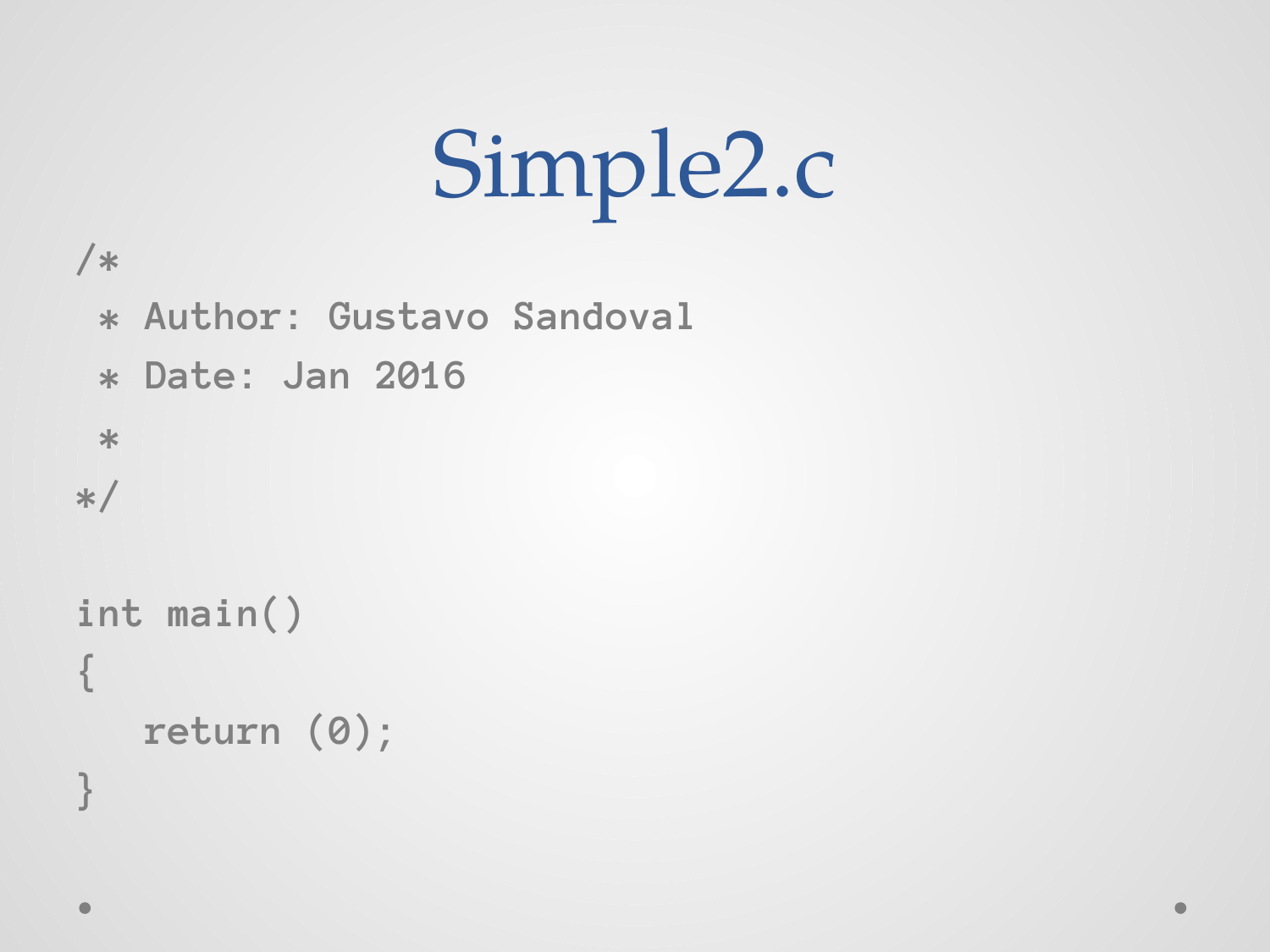

# Simple2.c
/*
 * Author: Gustavo Sandoval
 * Date: Jan 2016
 *
*/

int main()
{
   return (0);
}